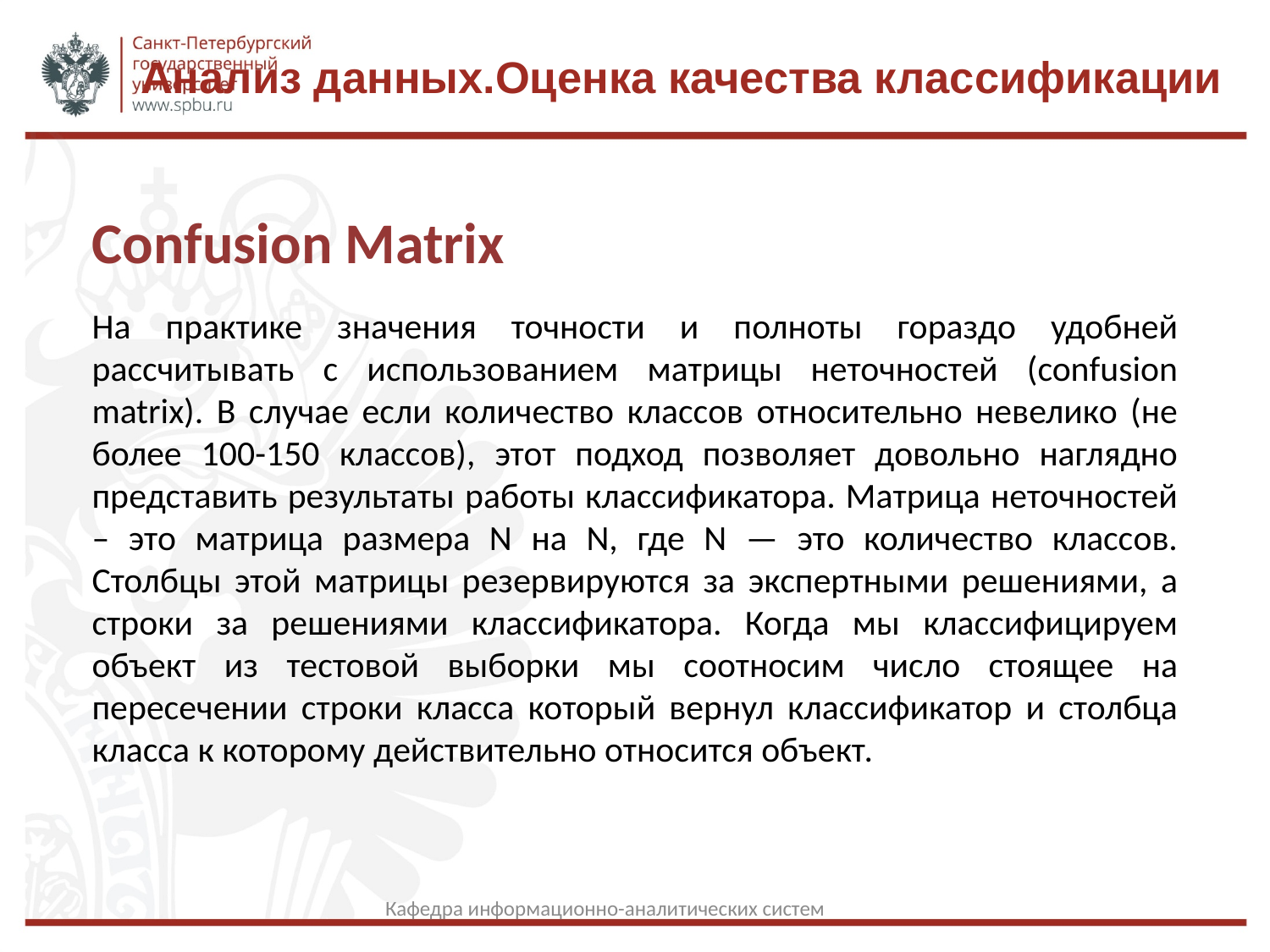

Анализ данных.Оценка качества классификации

Confusion Matrix

На практике значения точности и полноты гораздо удобней рассчитывать с использованием матрицы неточностей (confusion matrix). В случае если количество классов относительно невелико (не более 100-150 классов), этот подход позволяет довольно наглядно представить результаты работы классификатора. Матрица неточностей – это матрица размера N на N, где N — это количество классов. Столбцы этой матрицы резервируются за экспертными решениями, а строки за решениями классификатора. Когда мы классифицируем объект из тестовой выборки мы соотносим число стоящее на пересечении строки класса который вернул классификатор и столбца класса к которому действительно относится объект.

Кафедра информационно-аналитических систем